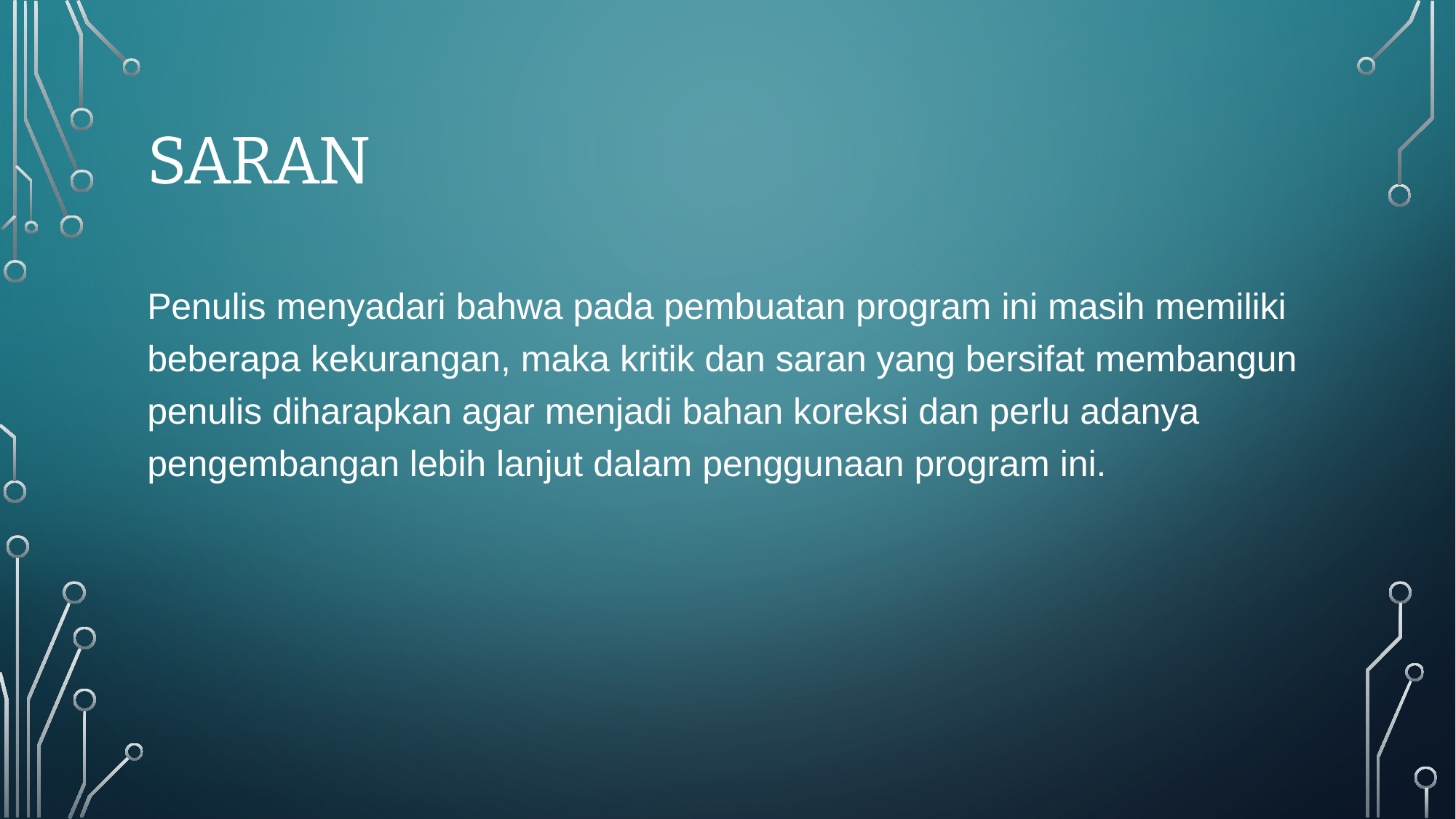

# saran
Penulis menyadari bahwa pada pembuatan program ini masih memiliki beberapa kekurangan, maka kritik dan saran yang bersifat membangun penulis diharapkan agar menjadi bahan koreksi dan perlu adanya pengembangan lebih lanjut dalam penggunaan program ini.